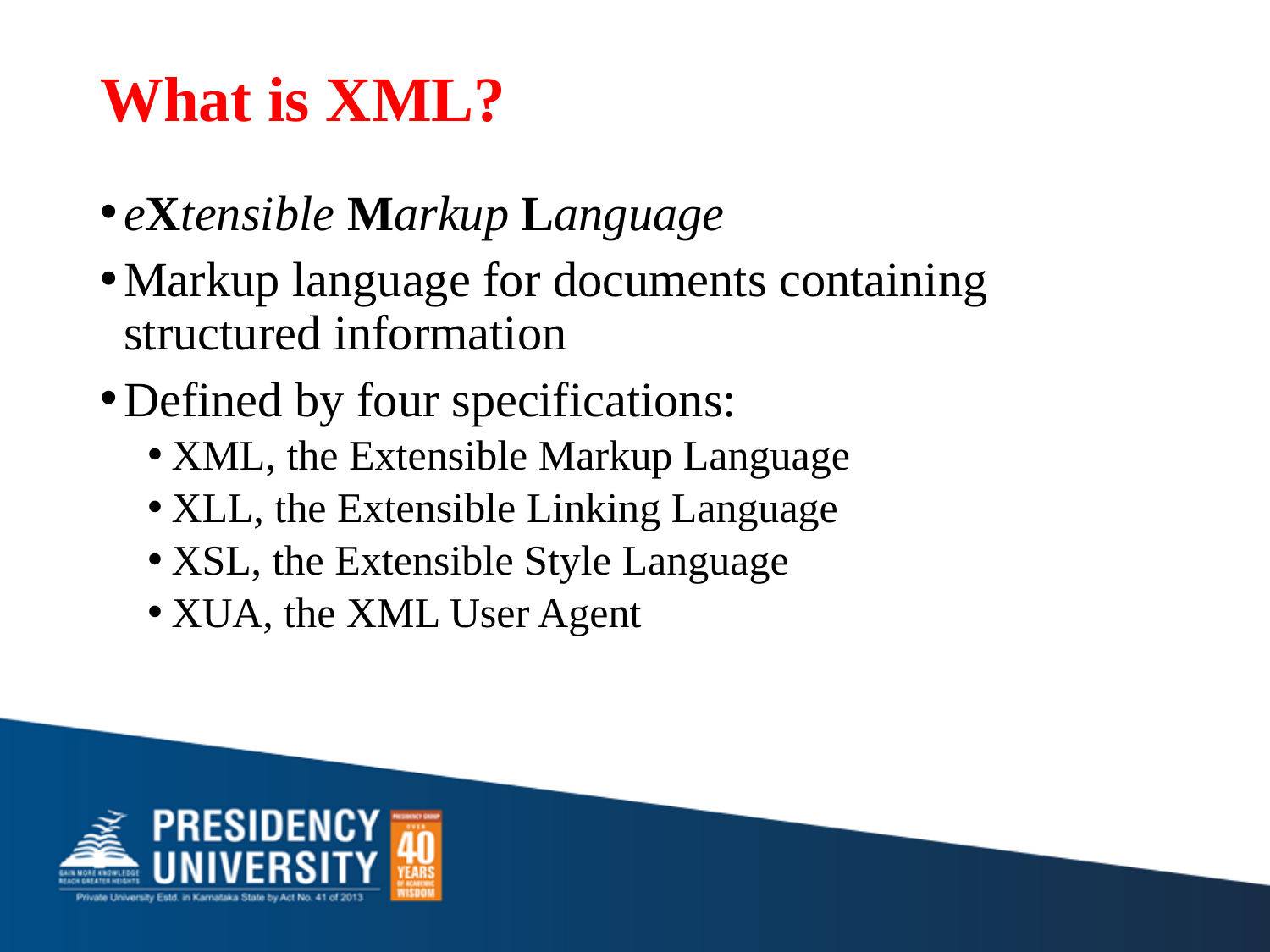

# What is XML?
eXtensible Markup Language
Markup language for documents containing structured information
Defined by four specifications:
XML, the Extensible Markup Language
XLL, the Extensible Linking Language
XSL, the Extensible Style Language
XUA, the XML User Agent